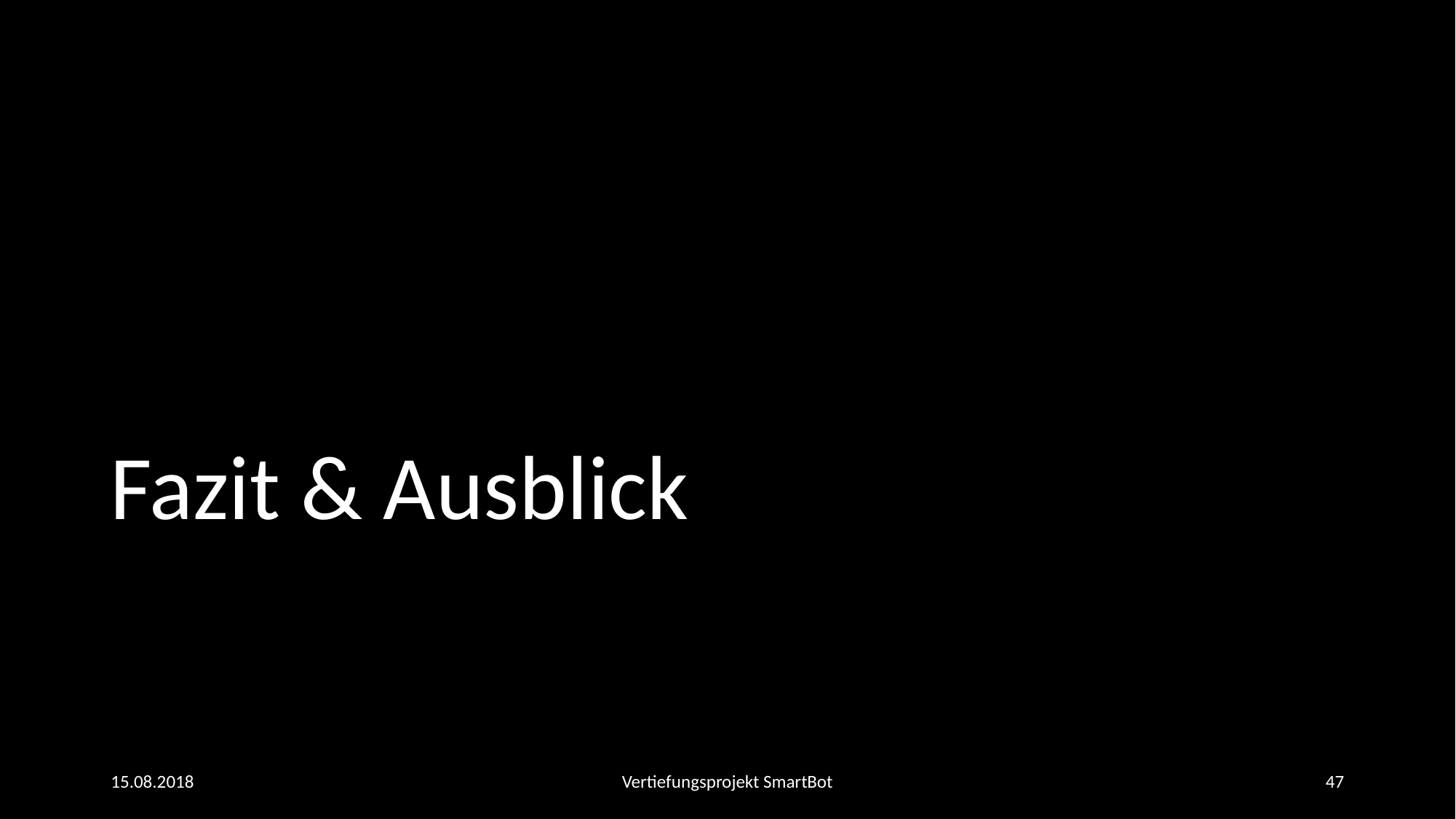

# Fazit & Ausblick

15.08.2018
Vertiefungsprojekt SmartBot
47